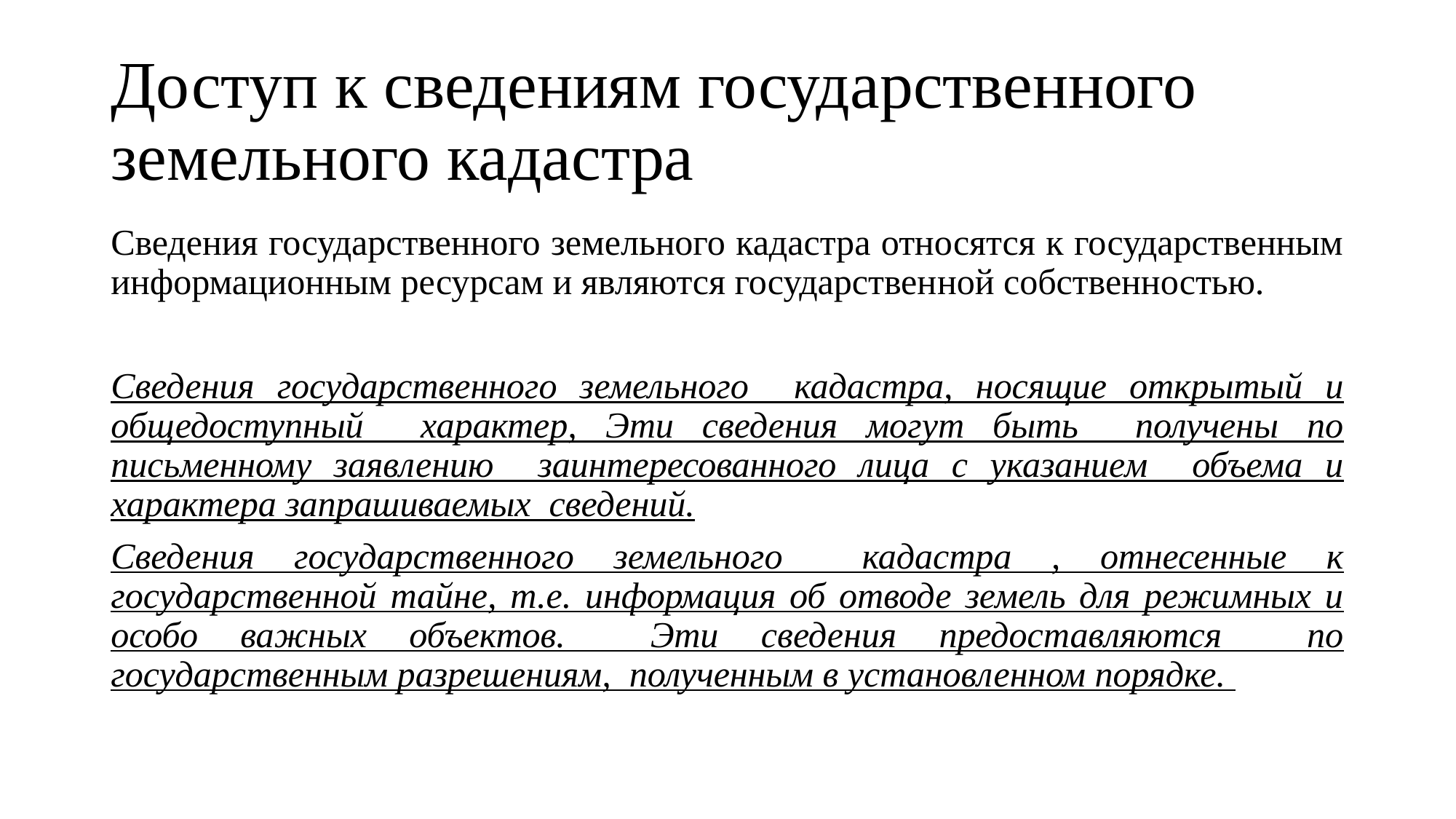

# Доступ к сведениям государственного земельного кадастра
Сведения государственного земельного кадастра относятся к государственным информационным ресурсам и являются государствен­ной собственностью.

Сведения государственного земельного  кадастра, носящие открытый и общедоступный  характер, Эти сведения могут быть  получены по письменному заявлению  заинтересованного лица с указанием  объема и характера запрашиваемых  сведений.
Сведения государственного земельного  кадастра , отнесенные к государственной тайне, т.е. информация об отводе земель для режимных и особо важных объектов.  Эти сведения предоставляются  по государственным разрешениям,  полученным в установленном порядке.